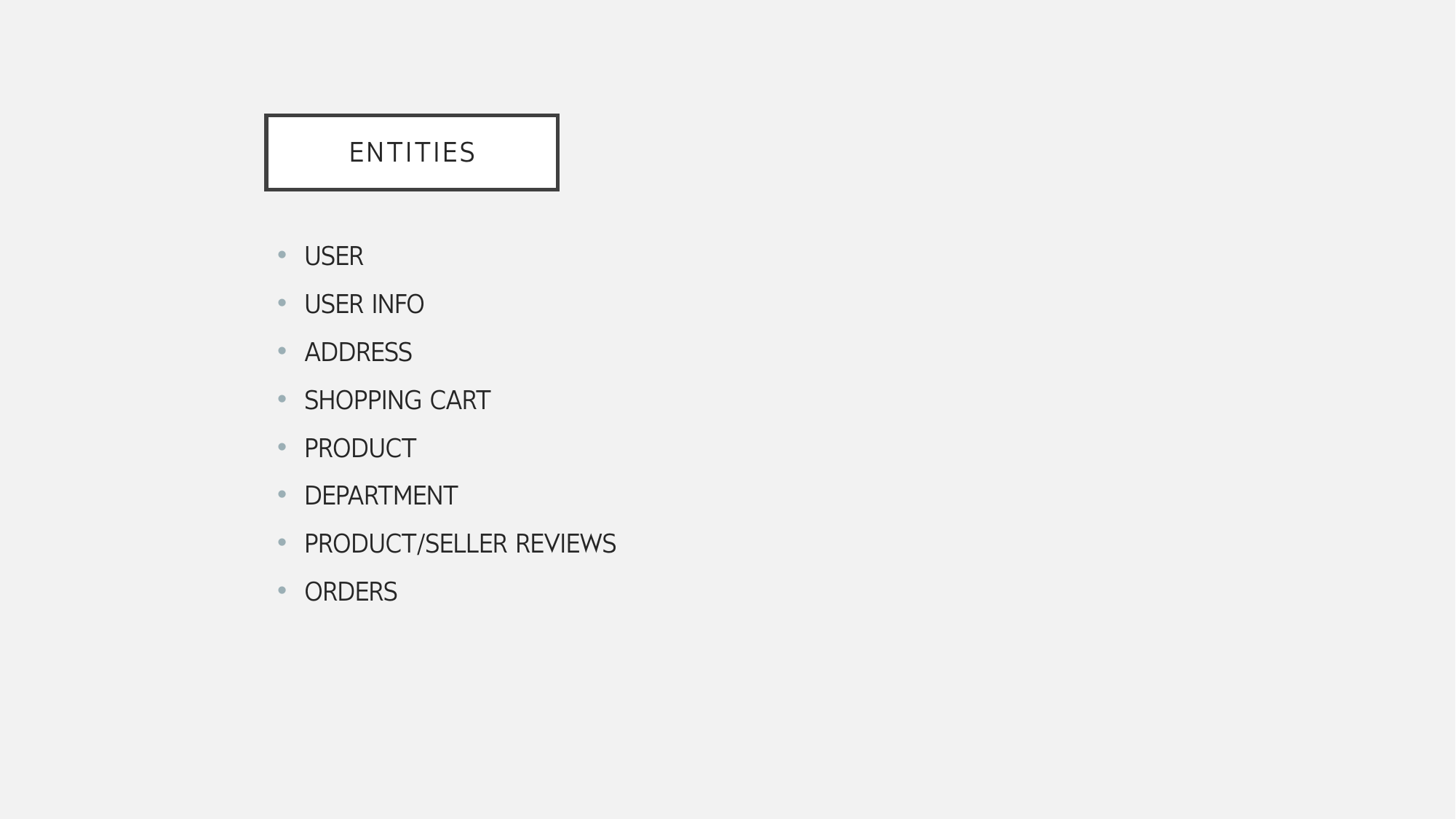

# Entities
USER
USER INFO
ADDRESS
SHOPPING CART
PRODUCT
DEPARTMENT
PRODUCT/SELLER REVIEWS
ORDERS